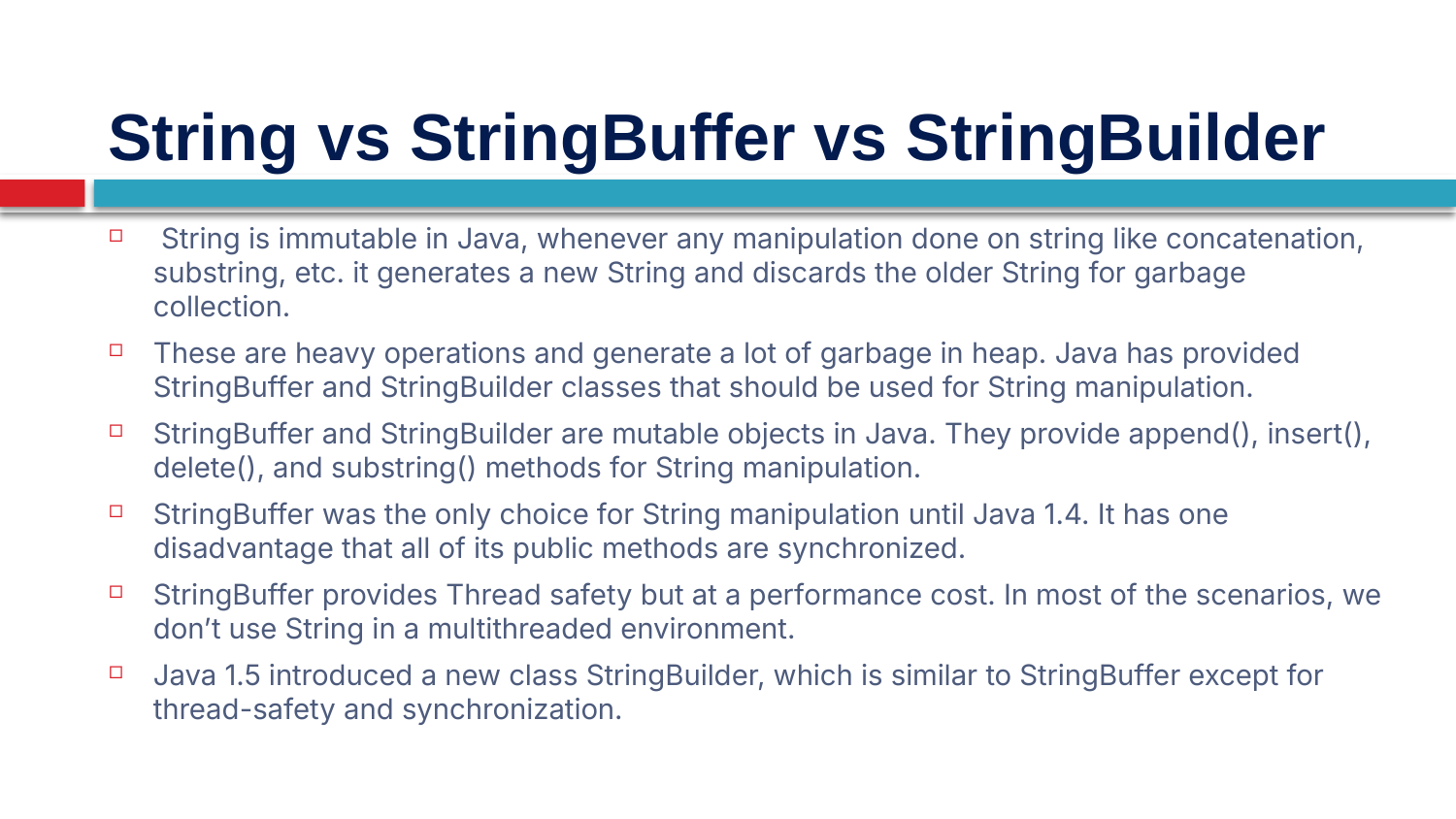

# String vs StringBuffer vs StringBuilder
 String is immutable in Java, whenever any manipulation done on string like concatenation, substring, etc. it generates a new String and discards the older String for garbage collection.
These are heavy operations and generate a lot of garbage in heap. Java has provided StringBuffer and StringBuilder classes that should be used for String manipulation.
StringBuffer and StringBuilder are mutable objects in Java. They provide append(), insert(), delete(), and substring() methods for String manipulation.
StringBuffer was the only choice for String manipulation until Java 1.4. It has one disadvantage that all of its public methods are synchronized.
StringBuffer provides Thread safety but at a performance cost. In most of the scenarios, we don’t use String in a multithreaded environment.
Java 1.5 introduced a new class StringBuilder, which is similar to StringBuffer except for thread-safety and synchronization.